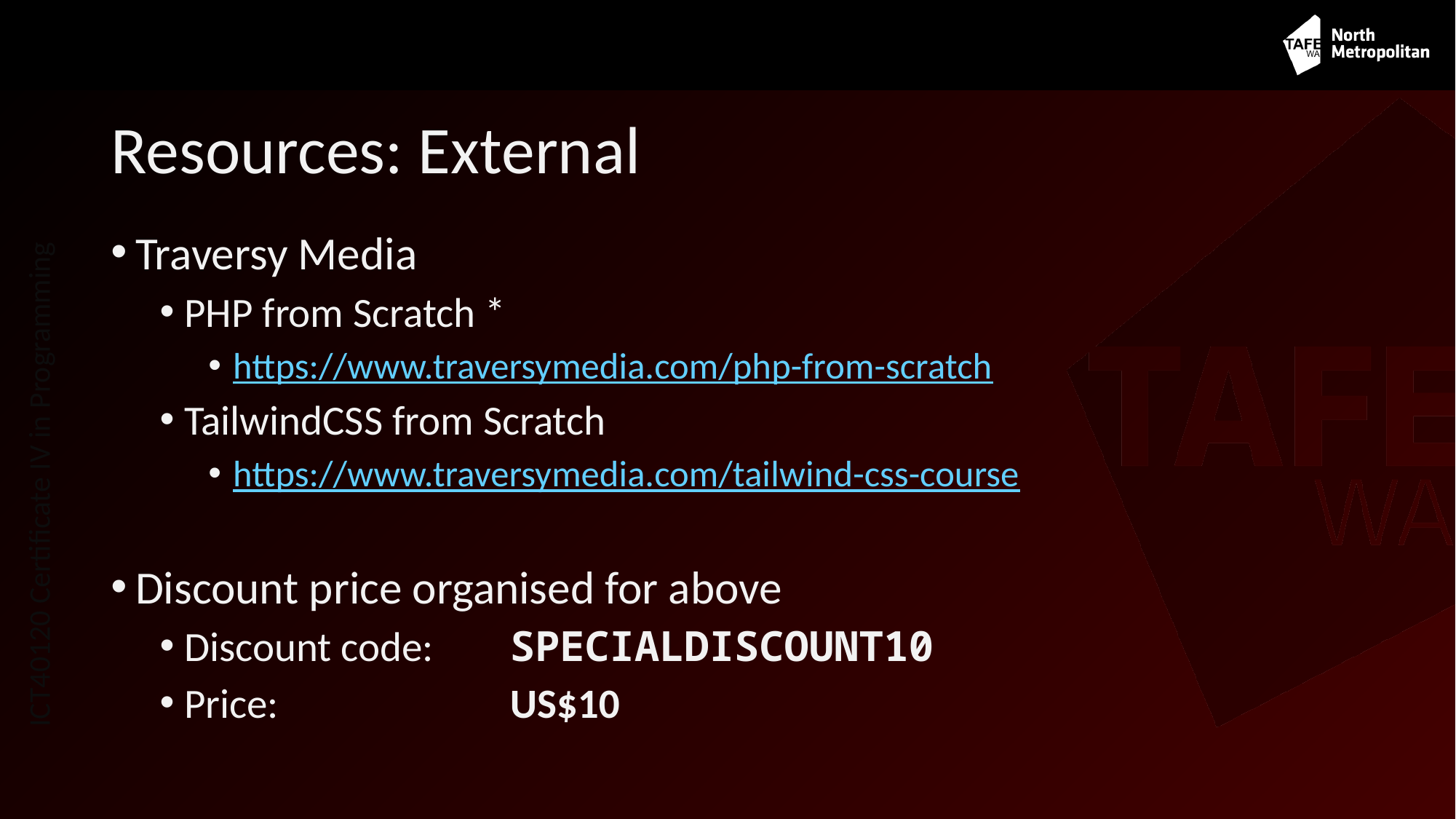

# Resources: External
Traversy Media
PHP from Scratch *
https://www.traversymedia.com/php-from-scratch
TailwindCSS from Scratch
https://www.traversymedia.com/tailwind-css-course

Discount price organised for above
Discount code:	SPECIALDISCOUNT10
Price:	US$10